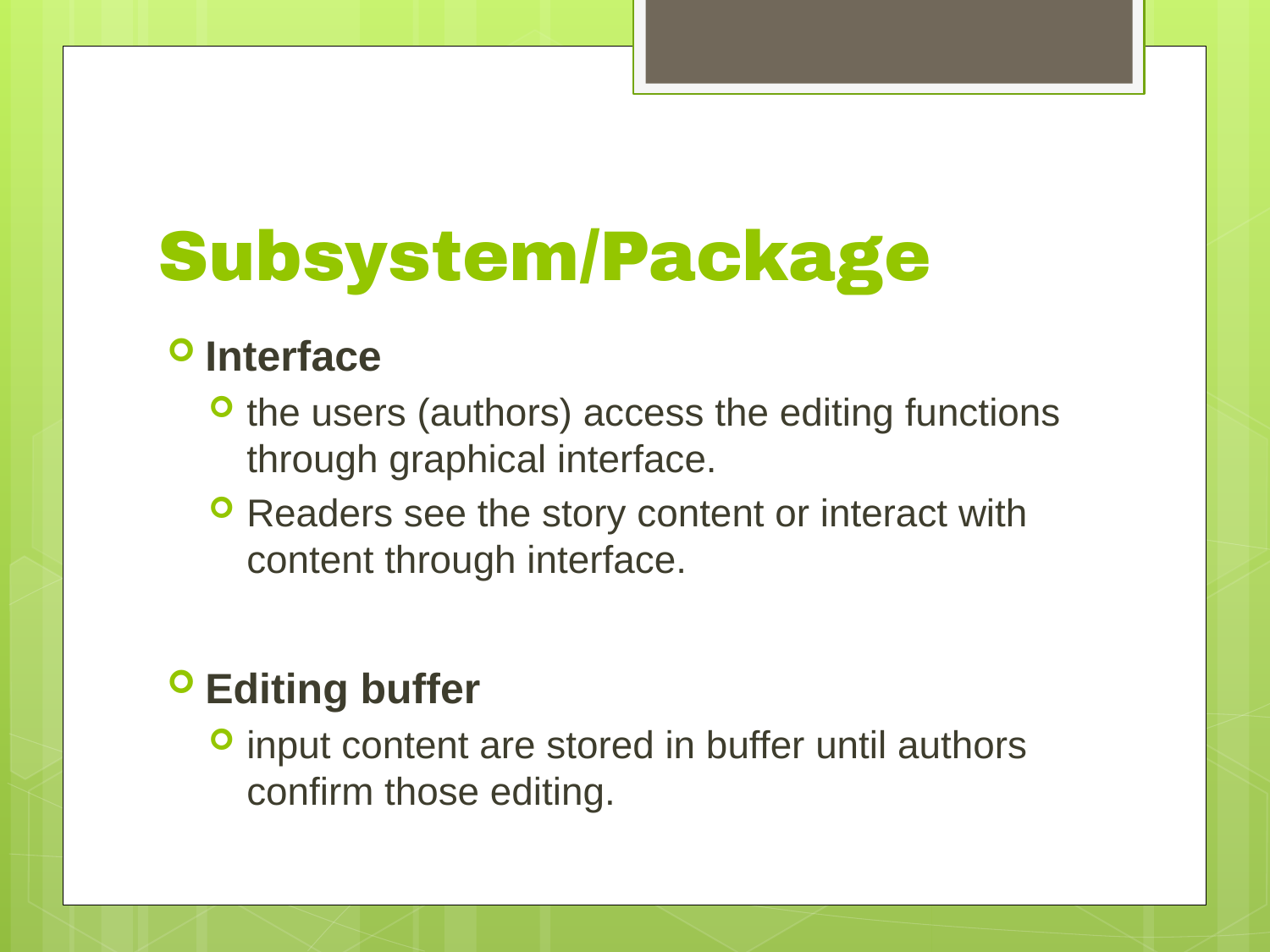

# Subsystem/Package
Interface
the users (authors) access the editing functions through graphical interface.
Readers see the story content or interact with content through interface.

Editing buffer
input content are stored in buffer until authors confirm those editing.